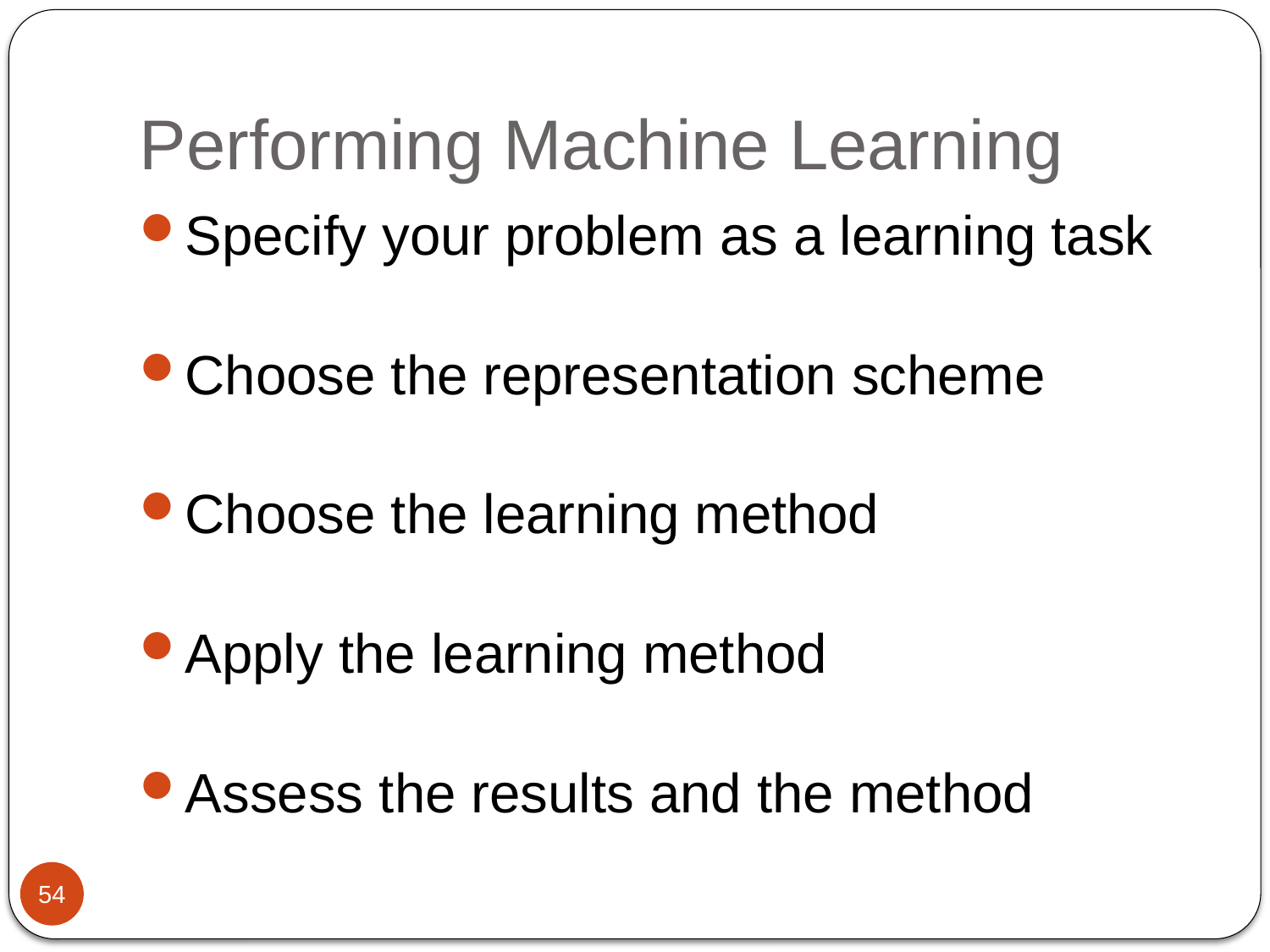

# Performing Machine Learning
Specify your problem as a learning task

Choose the representation scheme

Choose the learning method

Apply the learning method

Assess the results and the method

54